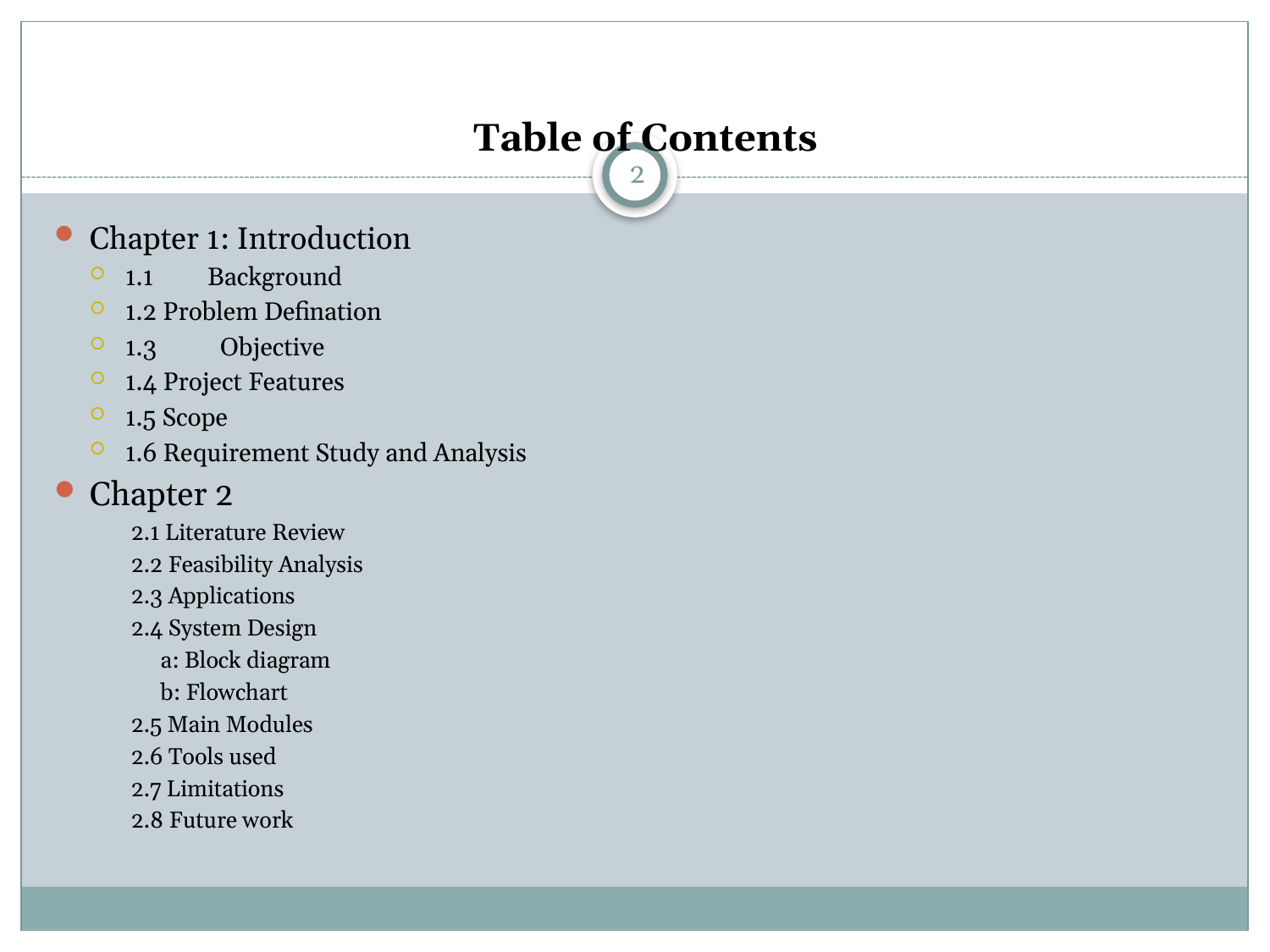

# Table of Contents
2
Chapter 1: Introduction
1.1	Background
1.2 Problem Defination
1.3	  Objective
1.4 Project Features
1.5 Scope
1.6 Requirement Study and Analysis
Chapter 2
2.1 Literature Review
2.2 Feasibility Analysis
2.3 Applications
2.4 System Design
	a: Block diagram
	b: Flowchart
2.5 Main Modules
2.6 Tools used
2.7 Limitations
2.8 Future work